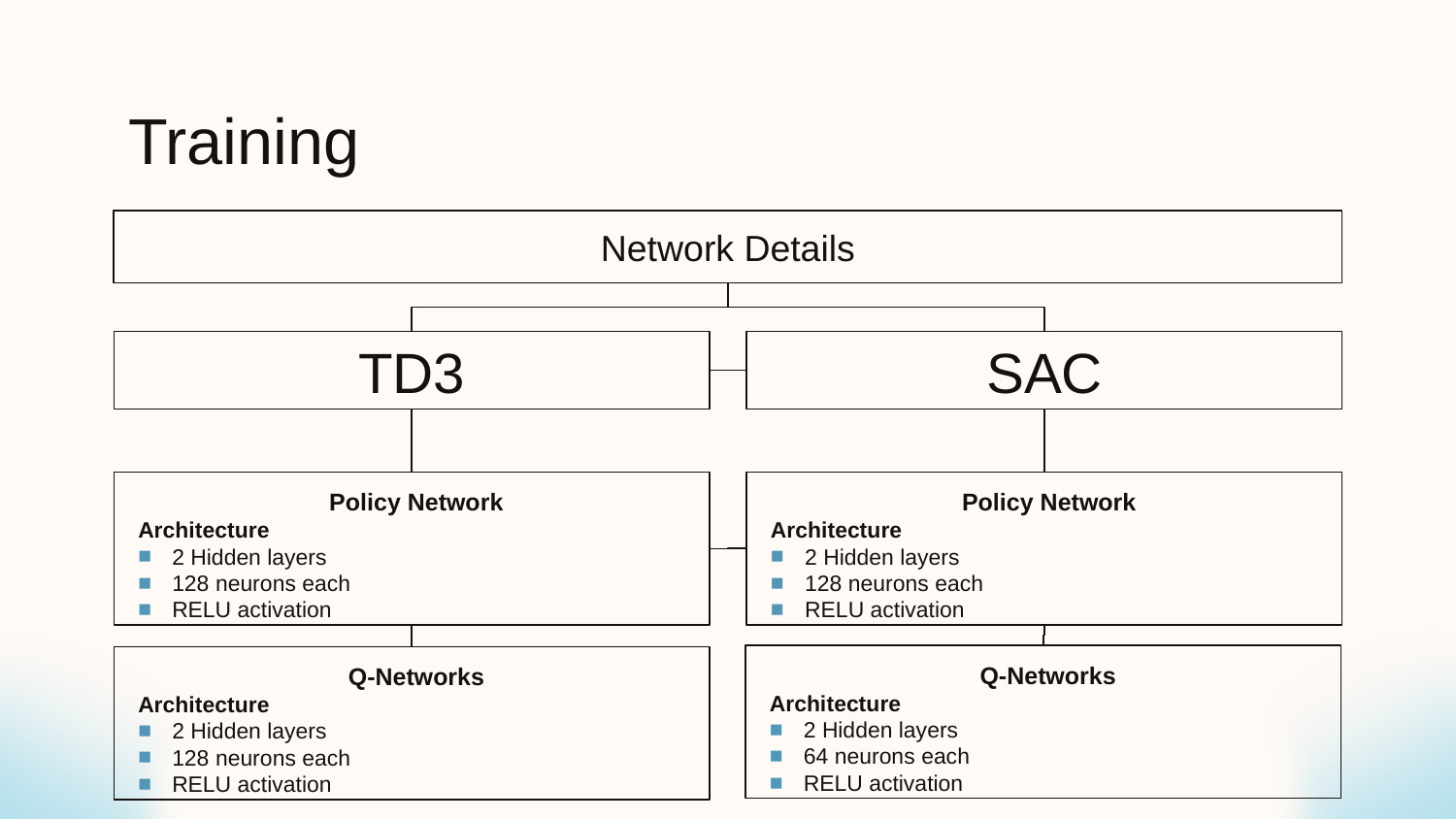

# Training
Network Details
TD3
SAC
Policy Network
Architecture
2 Hidden layers
128 neurons each
RELU activation

Policy Network
Architecture
2 Hidden layers
128 neurons each
RELU activation
Q-Networks
Architecture
2 Hidden layers
64 neurons each
RELU activation

Q-Networks
Architecture
2 Hidden layers
128 neurons each
RELU activation